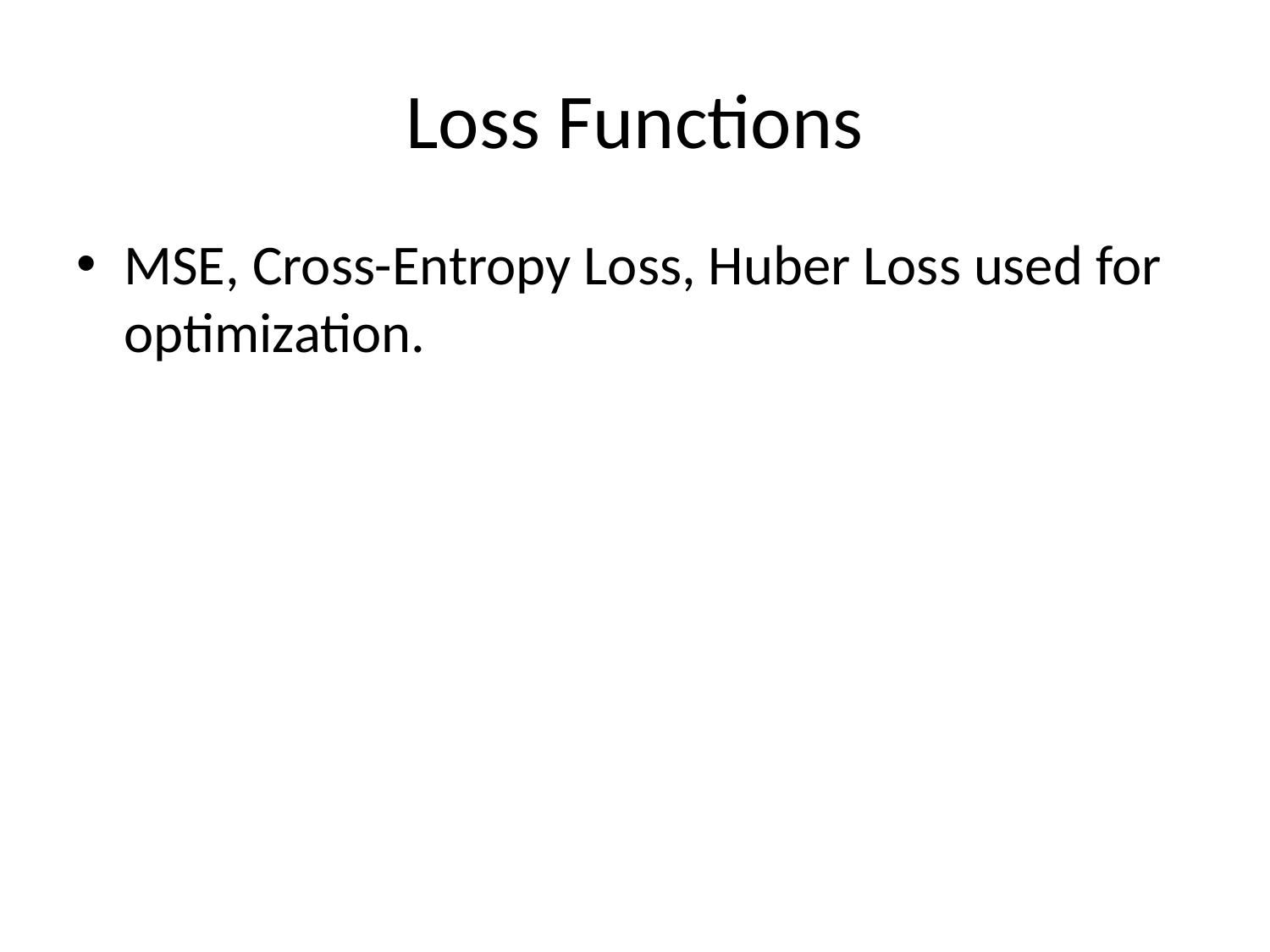

# Loss Functions
MSE, Cross-Entropy Loss, Huber Loss used for optimization.